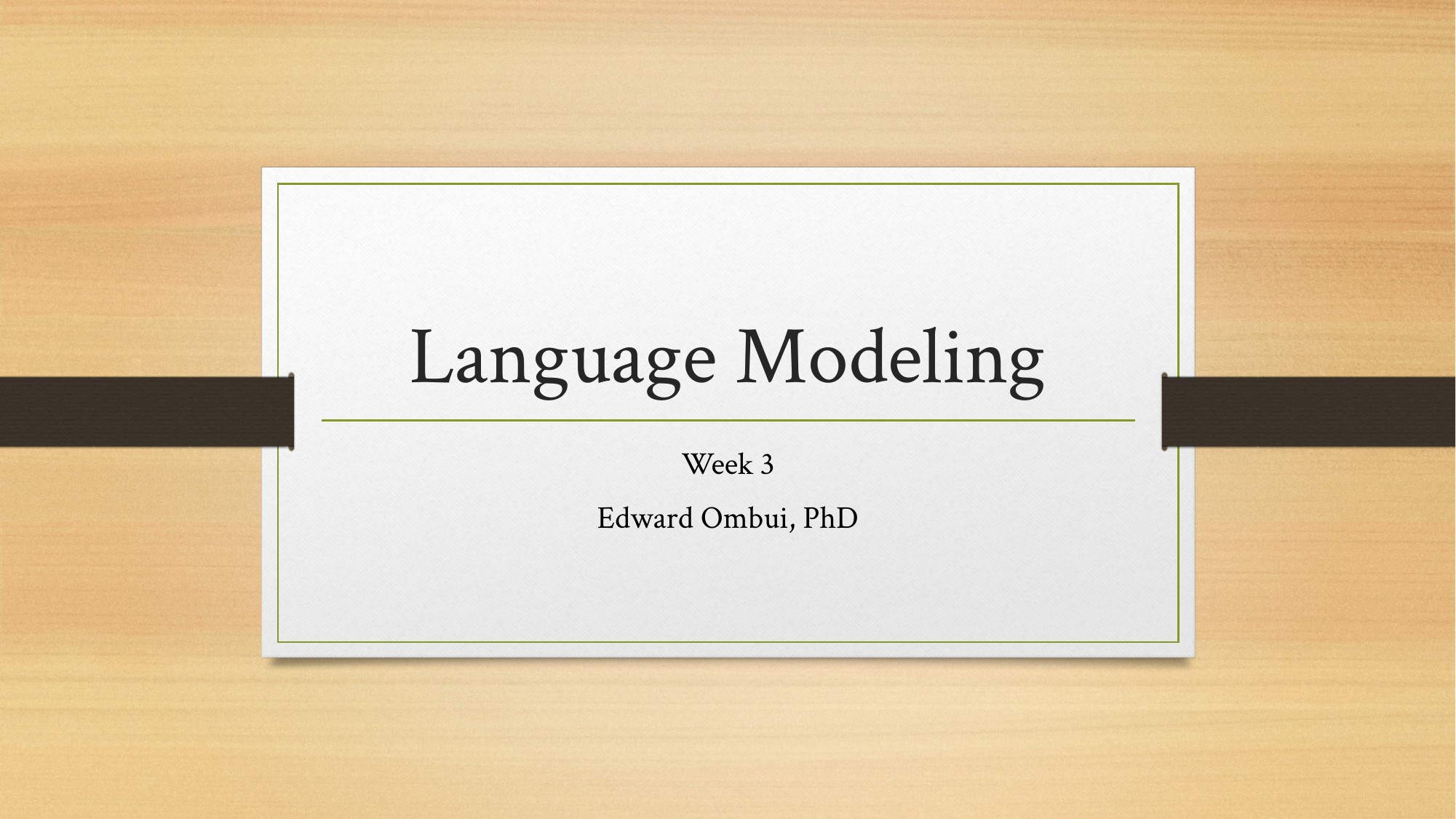

# Language Modeling
Week 3
Edward Ombui, PhD